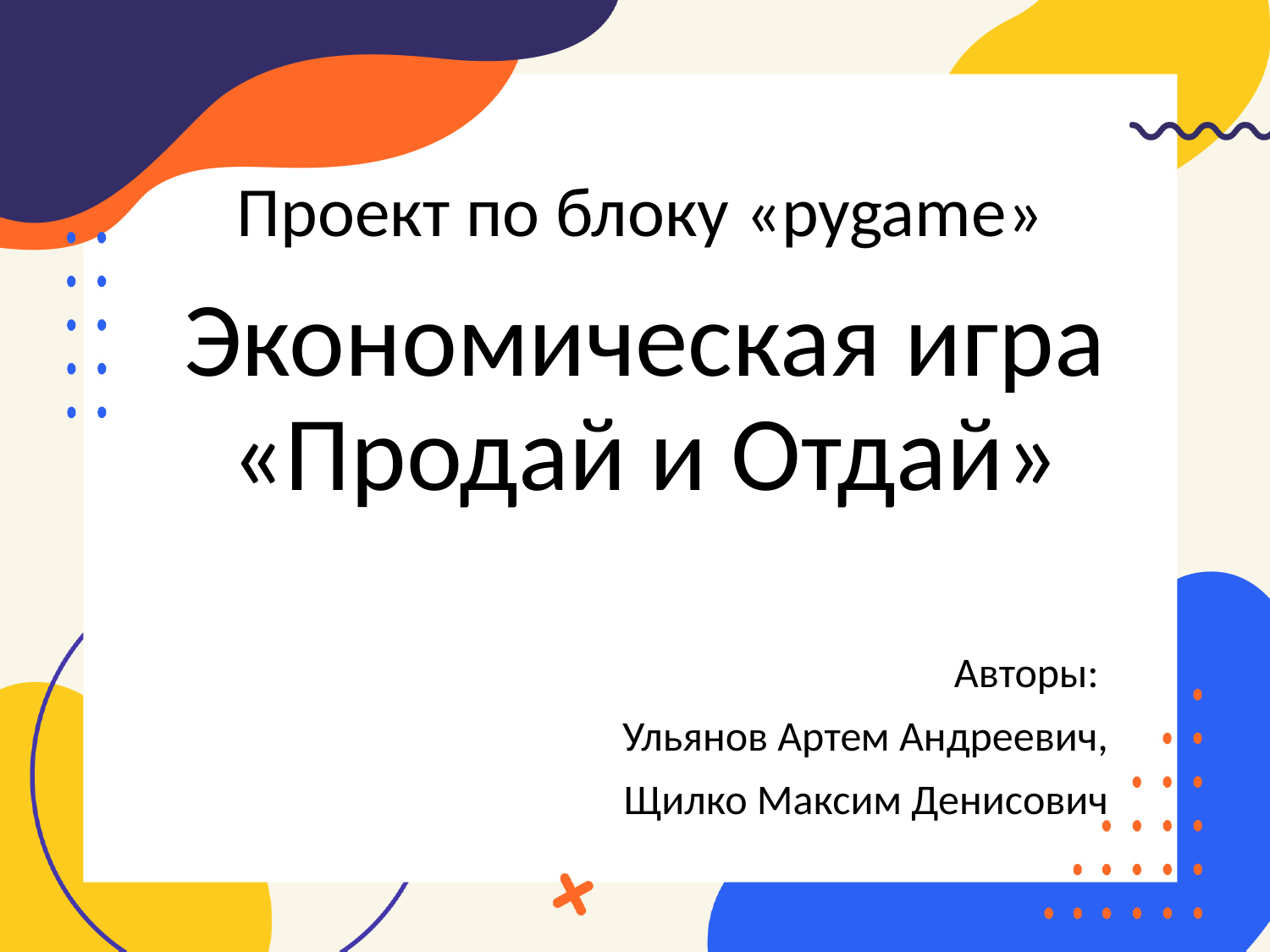

# Проект по блоку «pygame»
Экономическая игра «Продай и Отдай»
Авторы:
 Ульянов Артем Андреевич,
Щилко Максим Денисович